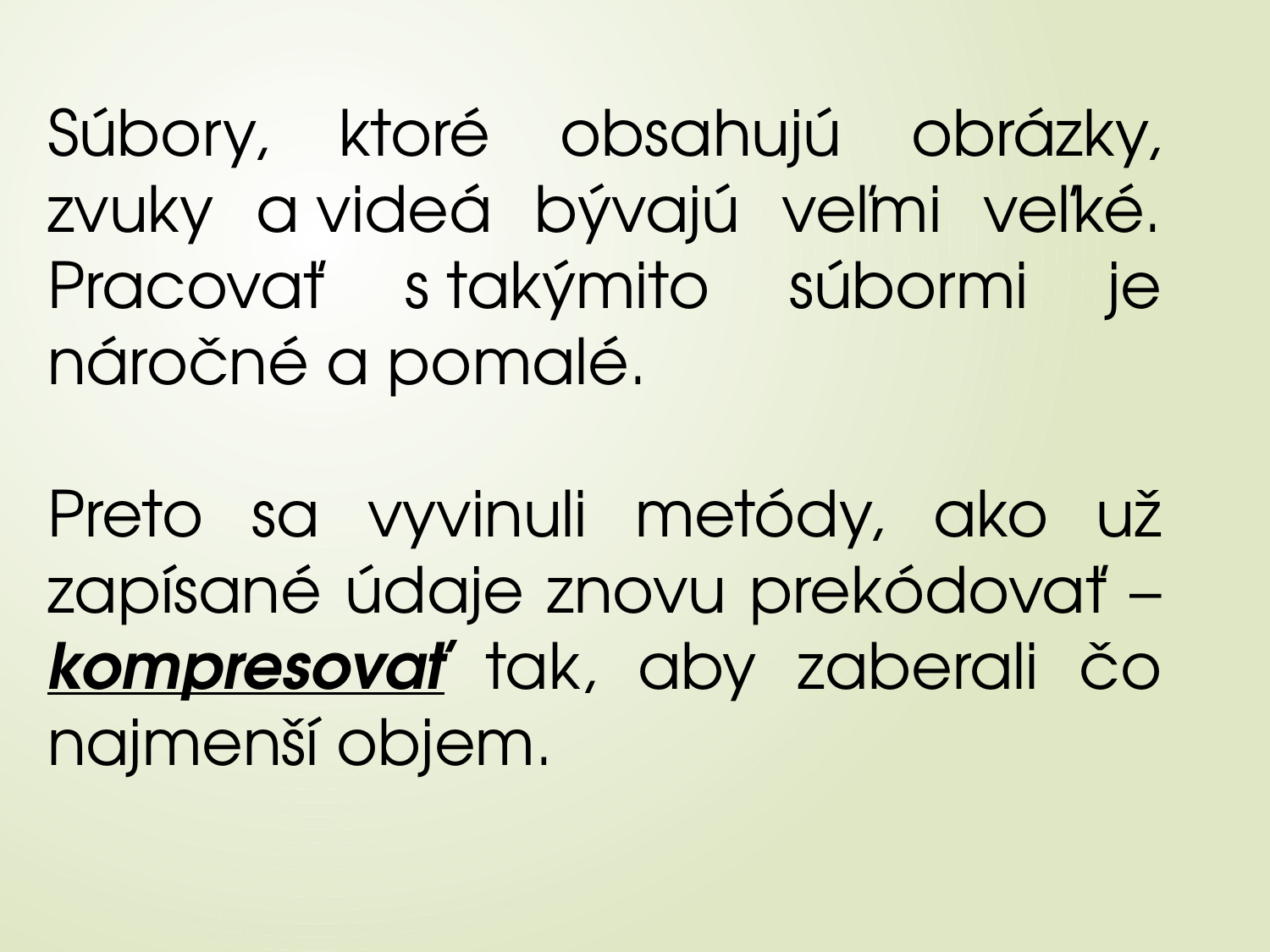

Súbory, ktoré obsahujú obrázky, zvuky a videá bývajú veľmi veľké. Pracovať s takýmito súbormi je náročné a pomalé.

Preto sa vyvinuli metódy, ako už zapísané údaje znovu prekódovať – kompresovať tak, aby zaberali čo najmenší objem.